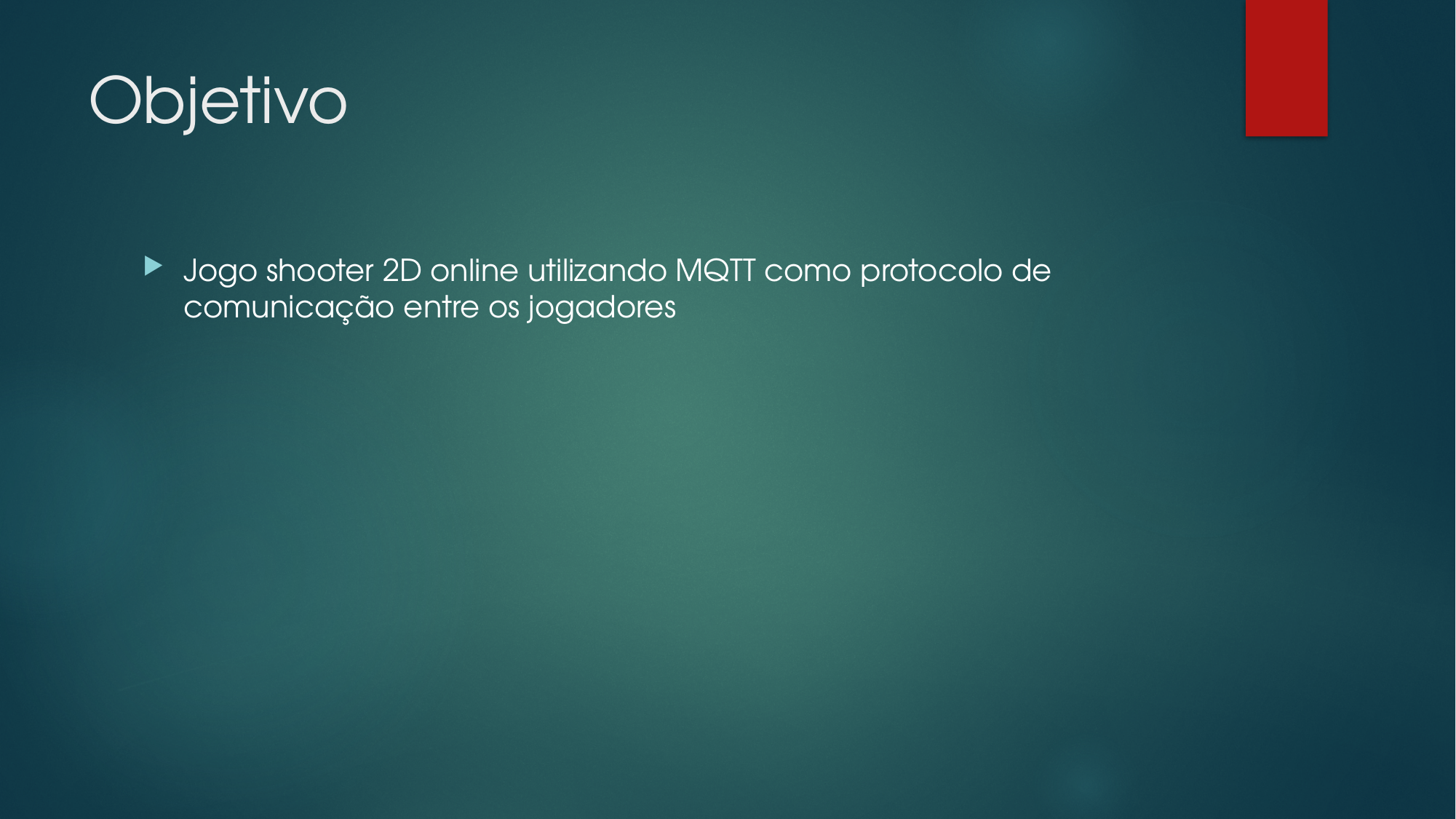

# Objetivo
Jogo shooter 2D online utilizando MQTT como protocolo de comunicação entre os jogadores